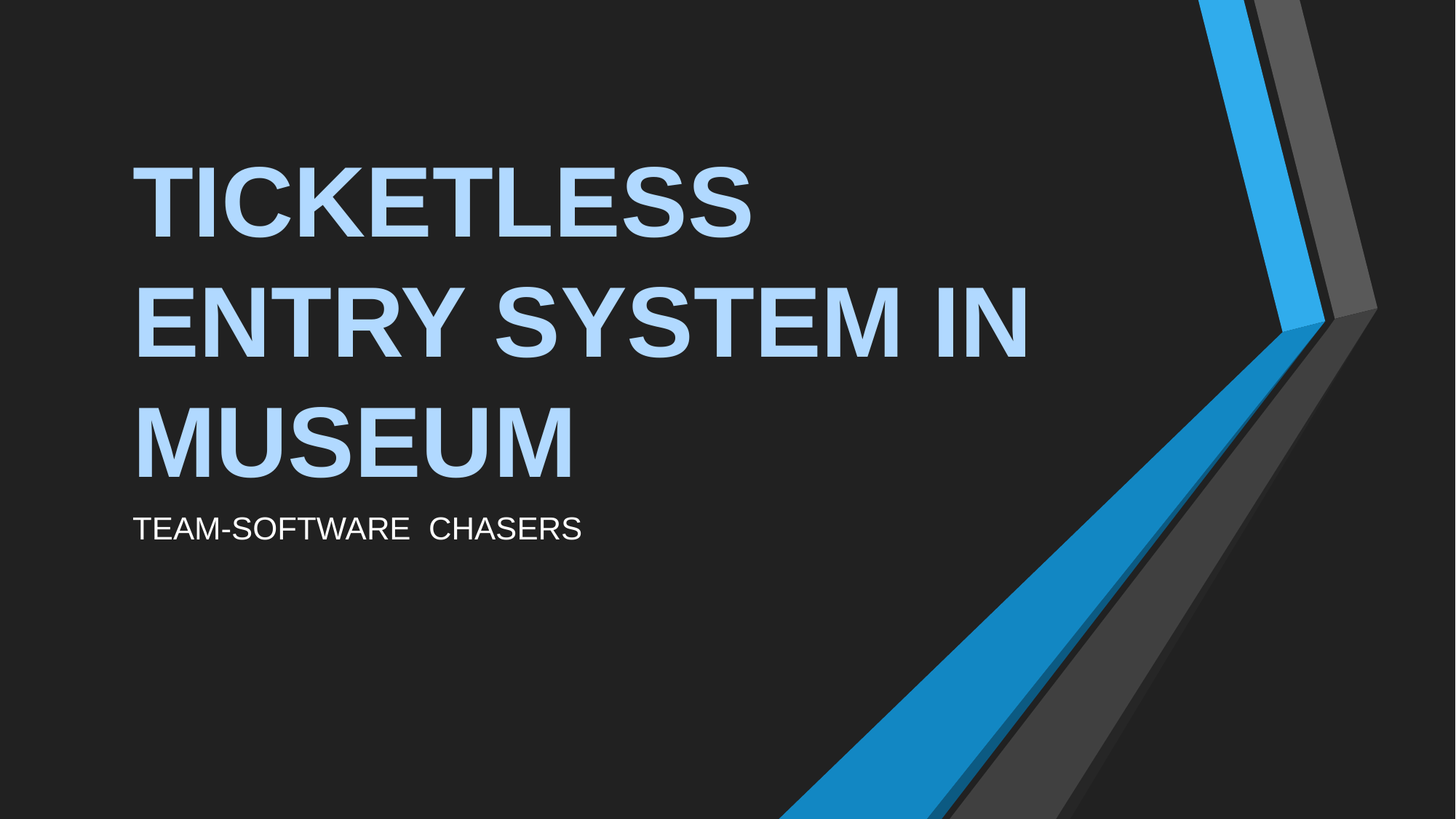

# TICKETLESS ENTRY SYSTEM IN MUSEUM
TEAM-SOFTWARE  CHASERS